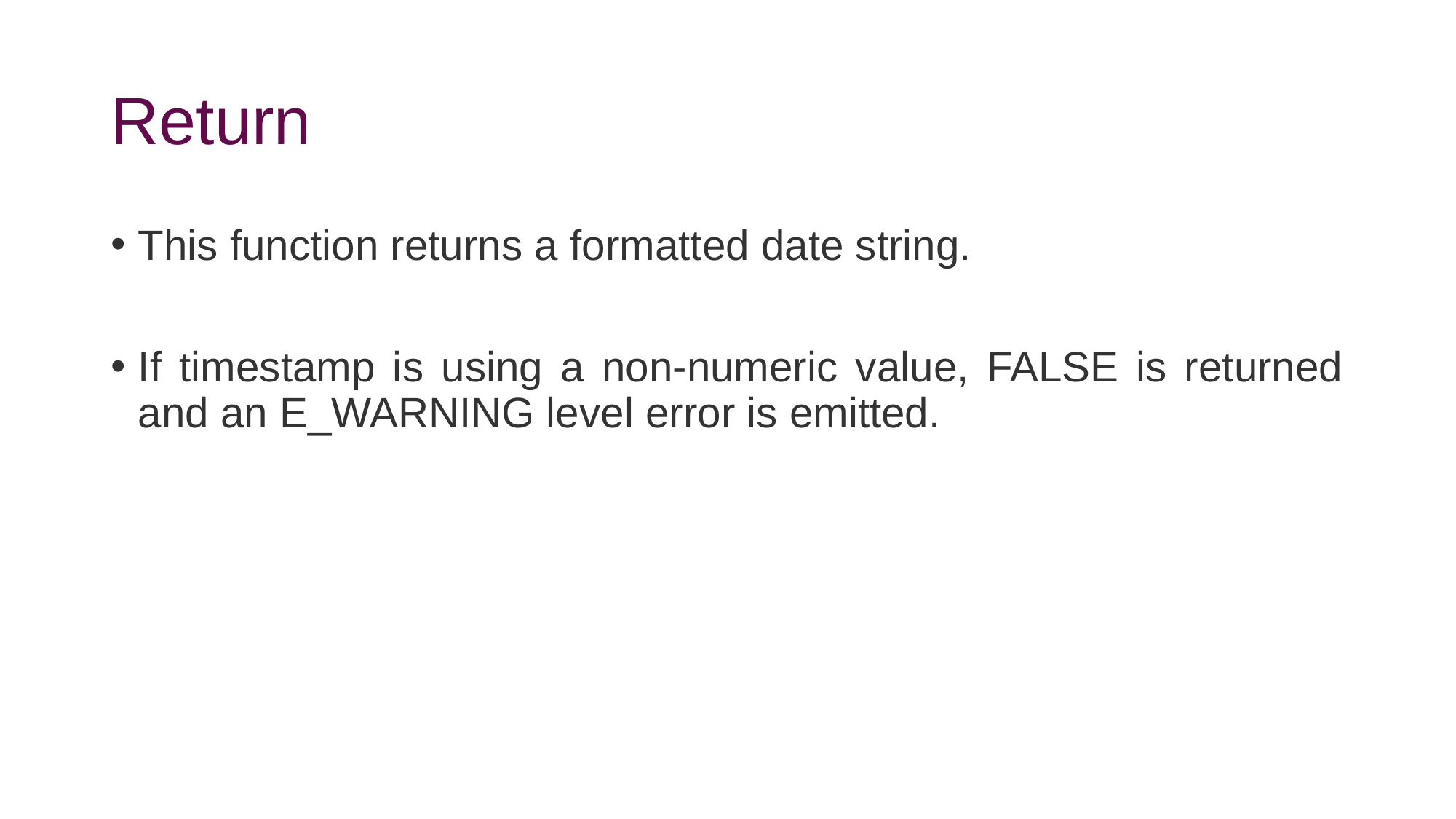

# Return
This function returns a formatted date string.

If timestamp is using a non-numeric value, FALSE is returned and an E_WARNING level error is emitted.